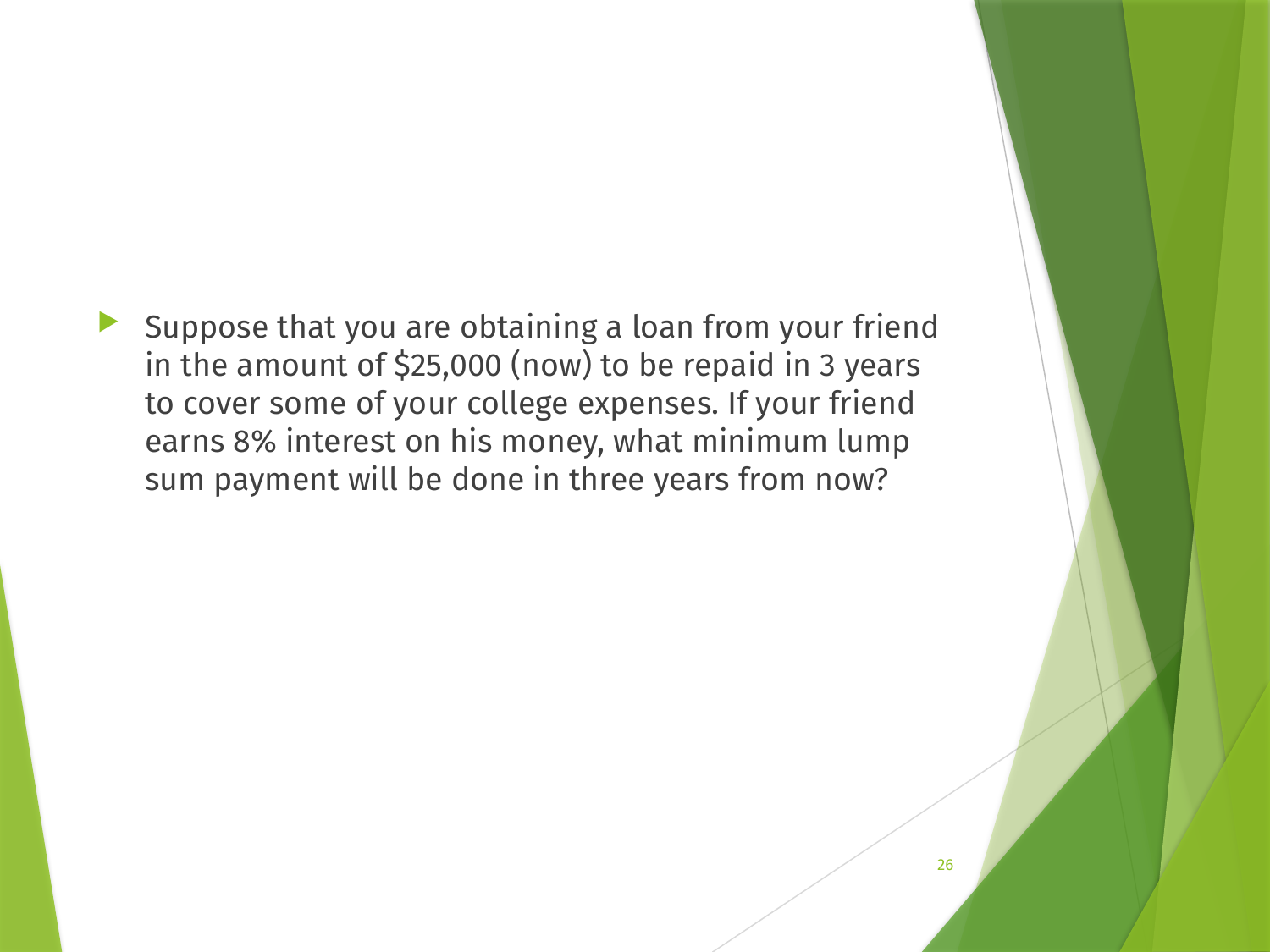

#
Suppose that you are obtaining a loan from your friend in the amount of $25,000 (now) to be repaid in 3 years to cover some of your college expenses. If your friend earns 8% interest on his money, what minimum lump sum payment will be done in three years from now?
26